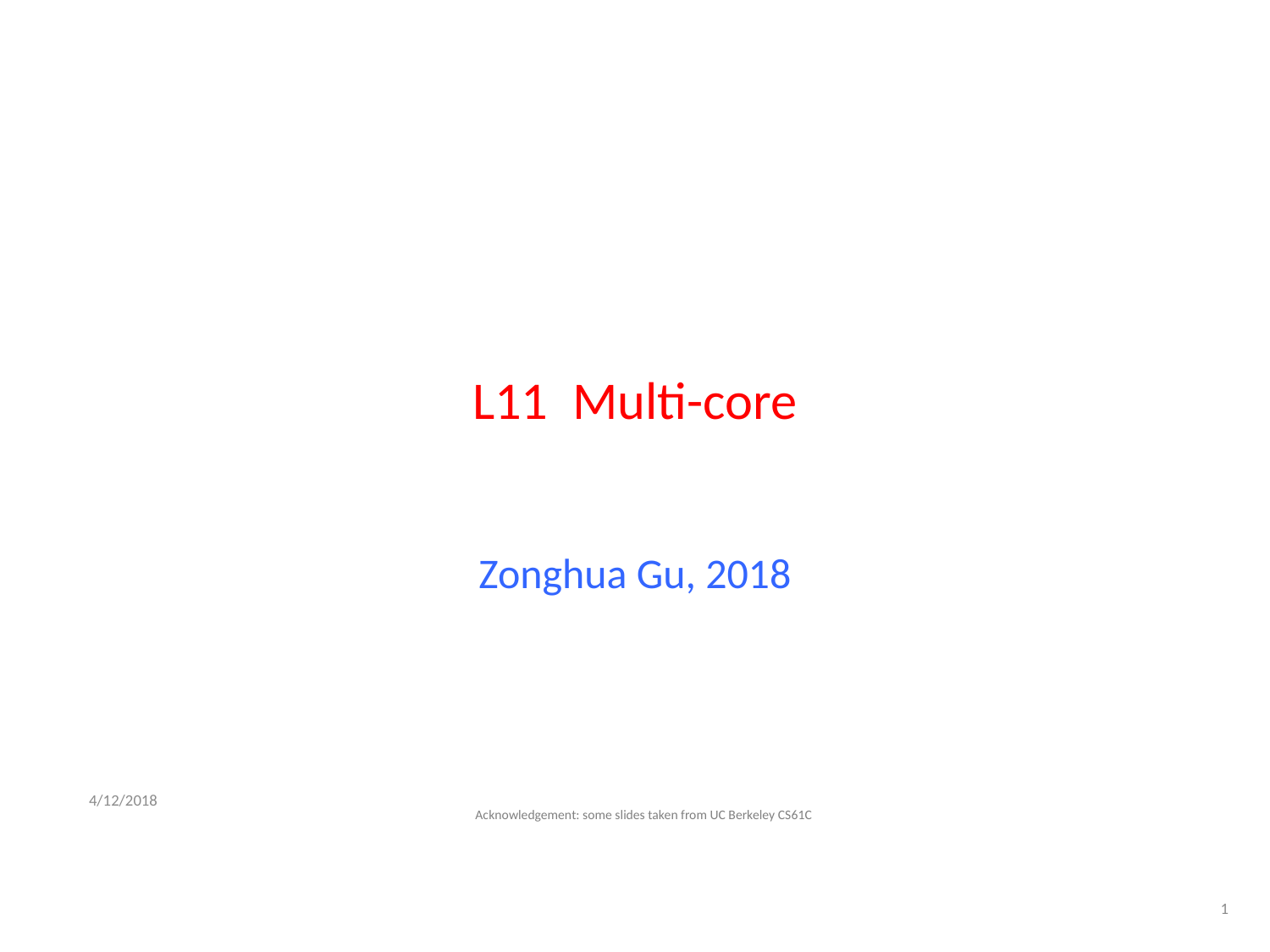

# L11  Multi-core
Zonghua Gu, 2018
4/12/2018

Acknowledgement: some slides taken from UC Berkeley CS61C
1